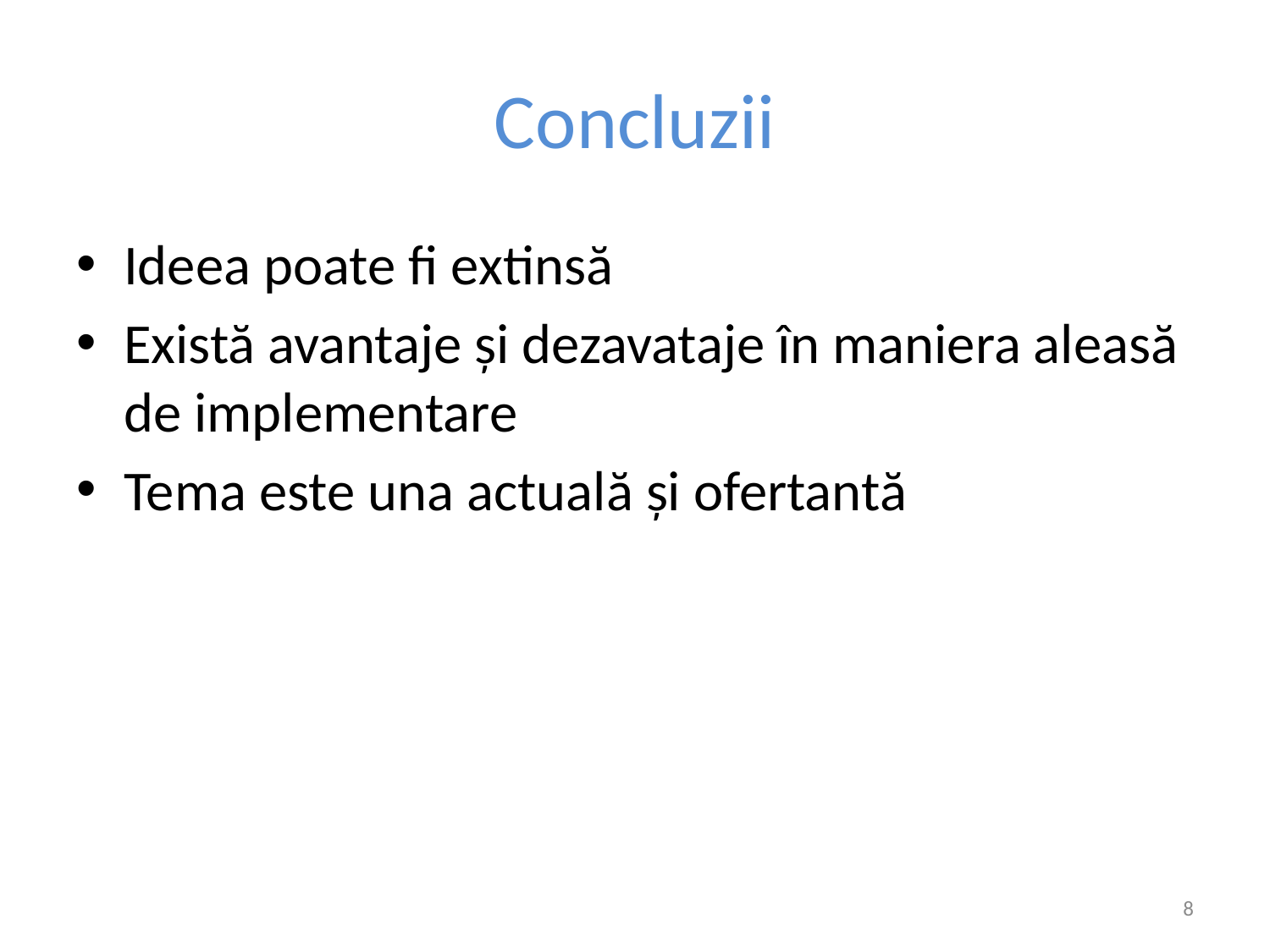

# Concluzii
Ideea poate fi extinsă
Există avantaje și dezavataje în maniera aleasă de implementare
Tema este una actuală și ofertantă
8